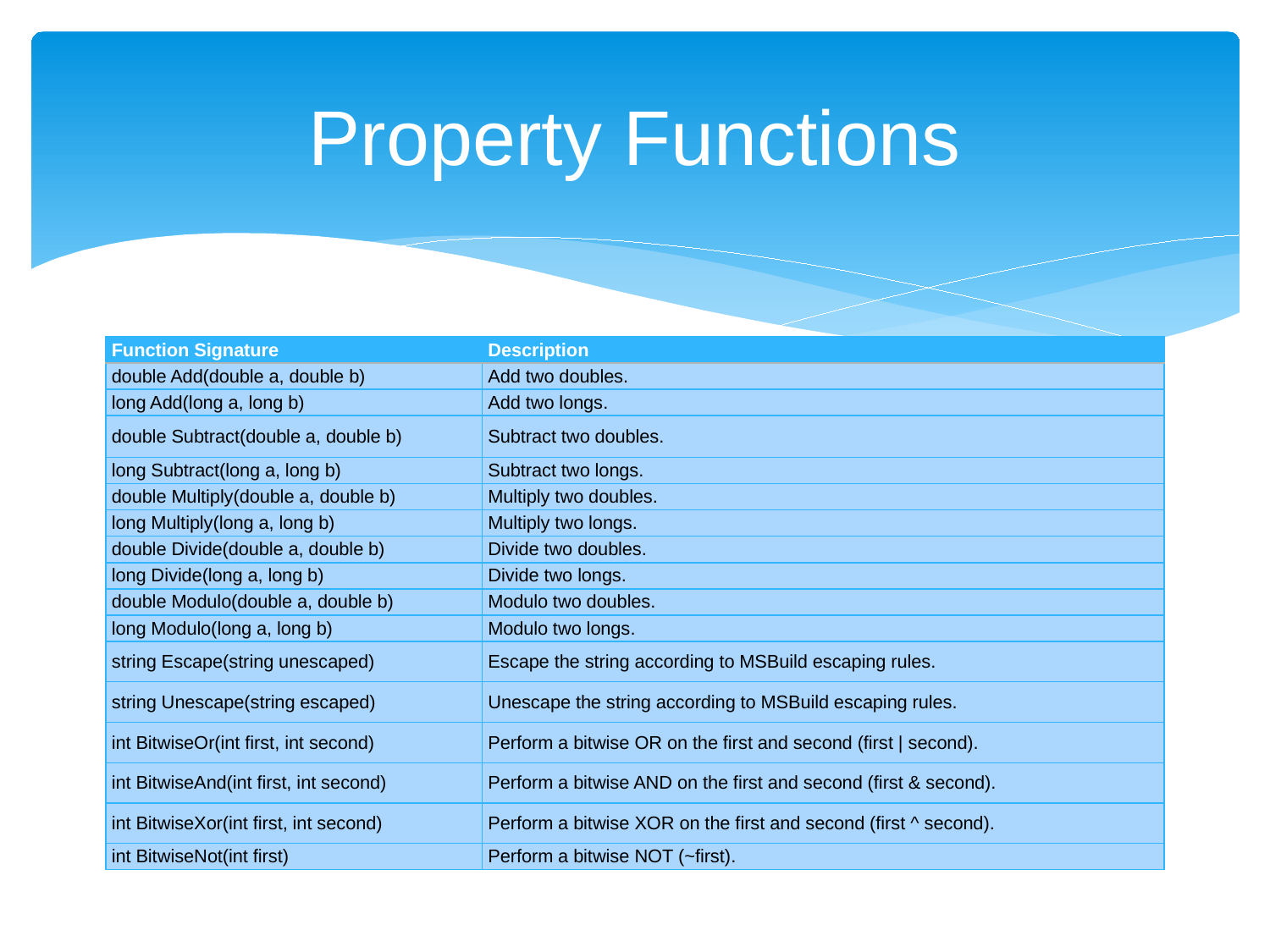

# Property Functions
| Function Signature | Description |
| --- | --- |
| double Add(double a, double b) | Add two doubles. |
| long Add(long a, long b) | Add two longs. |
| double Subtract(double a, double b) | Subtract two doubles. |
| long Subtract(long a, long b) | Subtract two longs. |
| double Multiply(double a, double b) | Multiply two doubles. |
| long Multiply(long a, long b) | Multiply two longs. |
| double Divide(double a, double b) | Divide two doubles. |
| long Divide(long a, long b) | Divide two longs. |
| double Modulo(double a, double b) | Modulo two doubles. |
| long Modulo(long a, long b) | Modulo two longs. |
| string Escape(string unescaped) | Escape the string according to MSBuild escaping rules. |
| string Unescape(string escaped) | Unescape the string according to MSBuild escaping rules. |
| int BitwiseOr(int first, int second) | Perform a bitwise OR on the first and second (first | second). |
| int BitwiseAnd(int first, int second) | Perform a bitwise AND on the first and second (first & second). |
| int BitwiseXor(int first, int second) | Perform a bitwise XOR on the first and second (first ^ second). |
| int BitwiseNot(int first) | Perform a bitwise NOT (~first). |